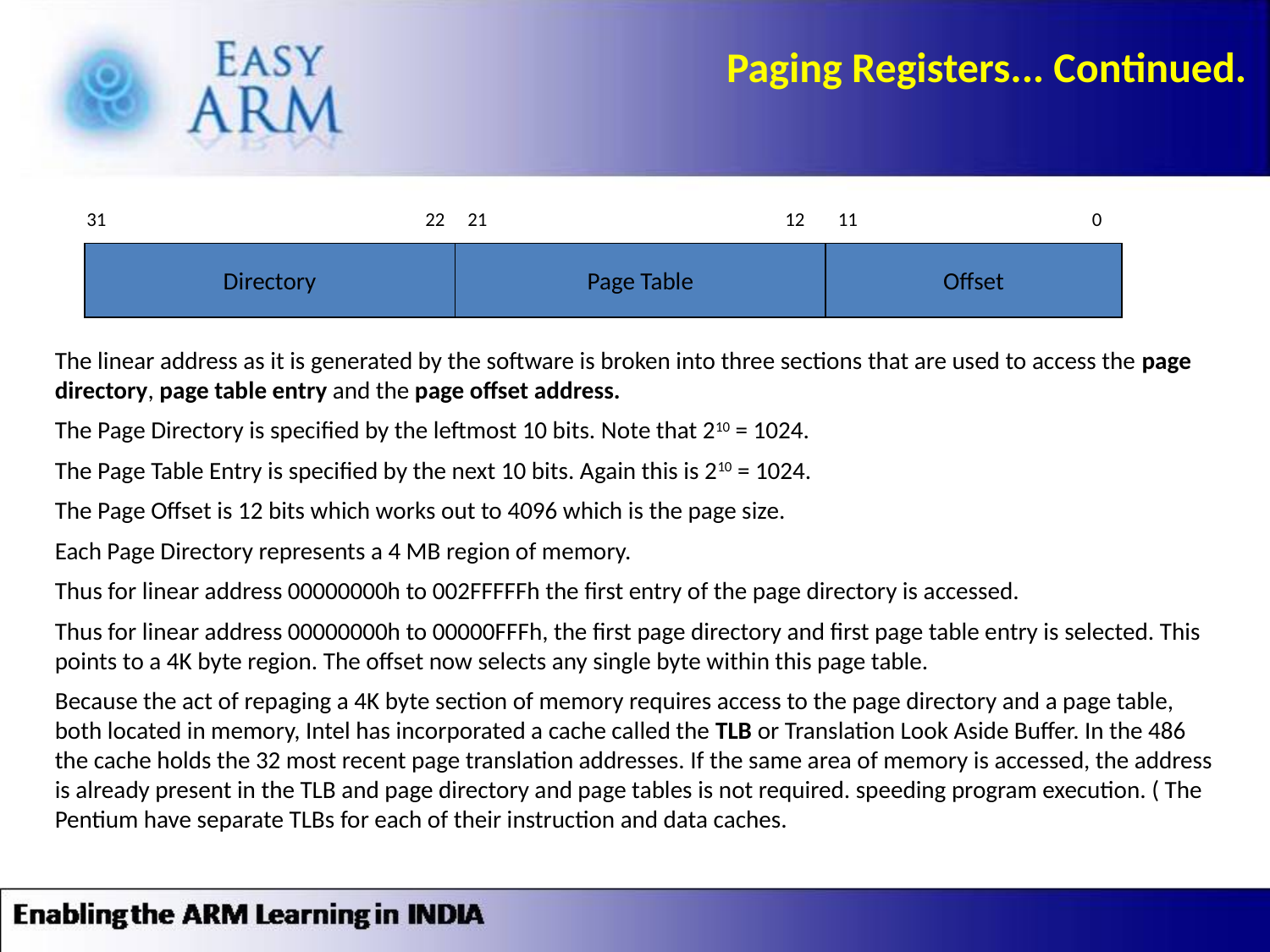

Paging Registers... Continued.
31
22
21
12
11
0
Directory
Page Table
Offset
The linear address as it is generated by the software is broken into three sections that are used to access the page directory, page table entry and the page offset address.
The Page Directory is specified by the leftmost 10 bits. Note that 210 = 1024.
The Page Table Entry is specified by the next 10 bits. Again this is 210 = 1024.
The Page Offset is 12 bits which works out to 4096 which is the page size.
Each Page Directory represents a 4 MB region of memory.
Thus for linear address 00000000h to 002FFFFFh the first entry of the page directory is accessed.
Thus for linear address 00000000h to 00000FFFh, the first page directory and first page table entry is selected. This points to a 4K byte region. The offset now selects any single byte within this page table.
Because the act of repaging a 4K byte section of memory requires access to the page directory and a page table, both located in memory, Intel has incorporated a cache called the TLB or Translation Look Aside Buffer. In the 486 the cache holds the 32 most recent page translation addresses. If the same area of memory is accessed, the address is already present in the TLB and page directory and page tables is not required. speeding program execution. ( The Pentium have separate TLBs for each of their instruction and data caches.